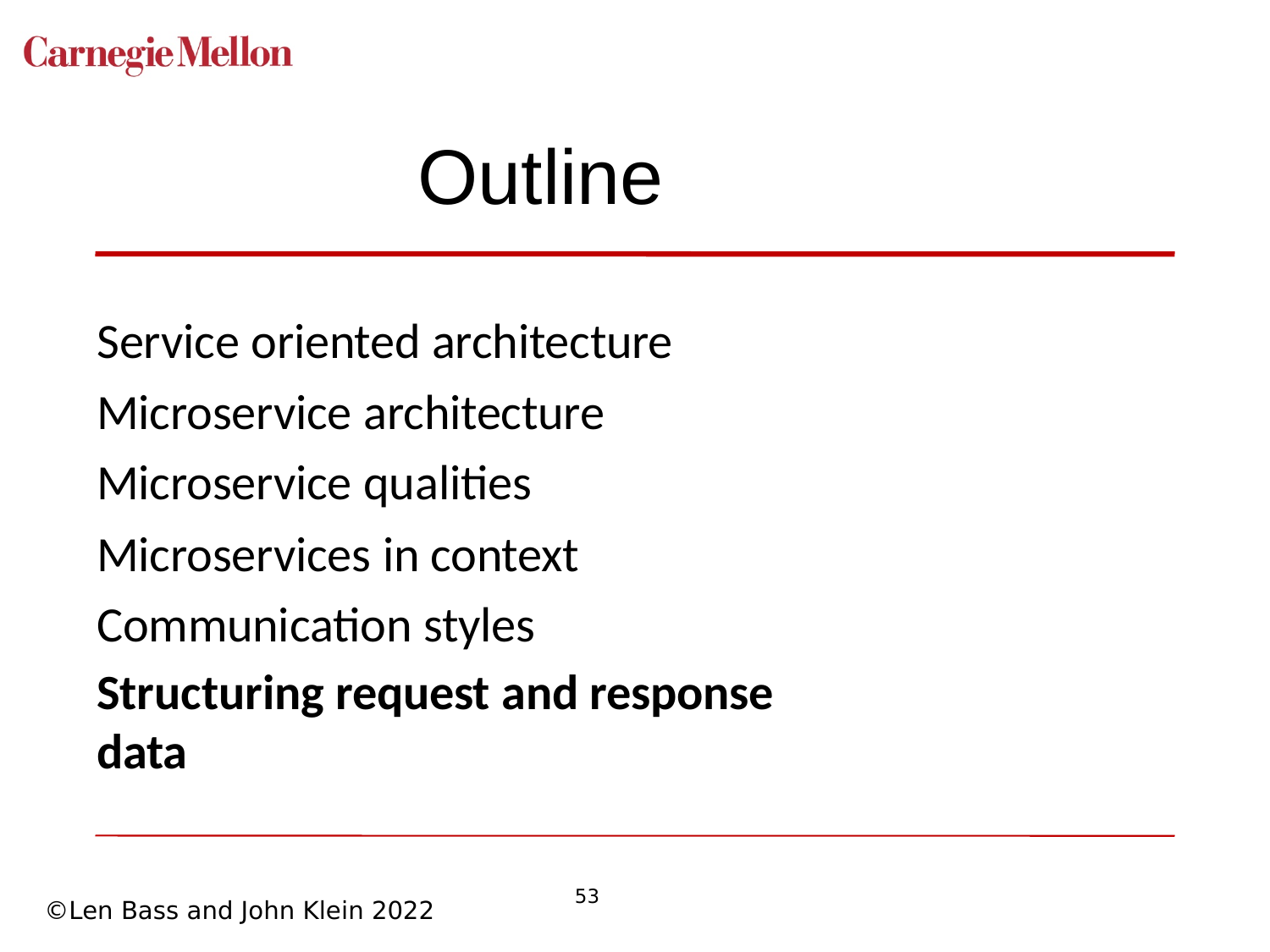

# Outline
Service oriented architecture  Microservice architecture  Microservice qualities
Microservices in context  Communication styles
Structuring request and response data
53